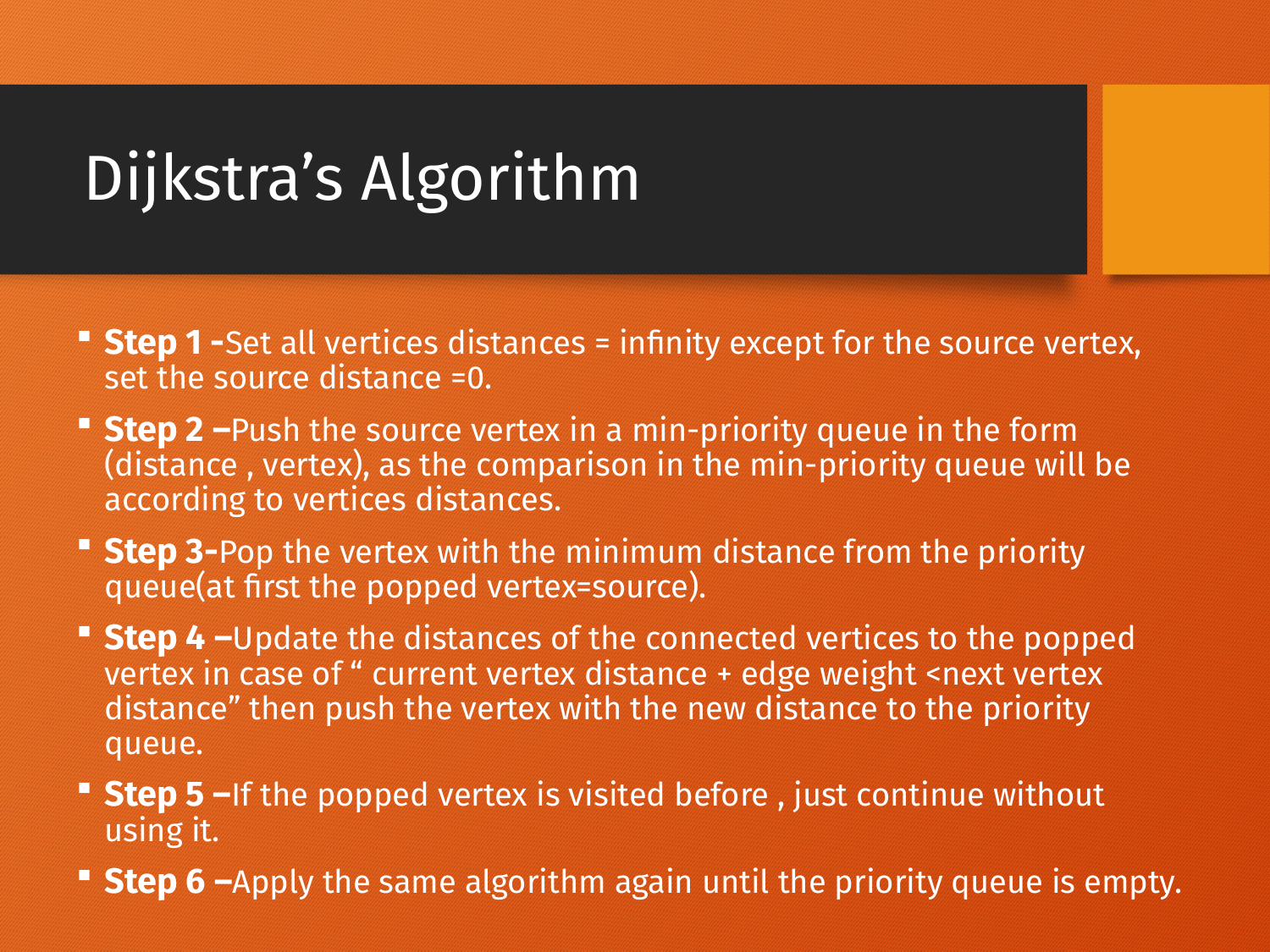

# Dijkstra’s Algorithm
Step 1 -Set all vertices distances = infinity except for the source vertex, set the source distance =0.
Step 2 –Push the source vertex in a min-priority queue in the form (distance , vertex), as the comparison in the min-priority queue will be according to vertices distances.
Step 3-Pop the vertex with the minimum distance from the priority queue(at first the popped vertex=source).
Step 4 –Update the distances of the connected vertices to the popped vertex in case of “ current vertex distance + edge weight <next vertex distance” then push the vertex with the new distance to the priority queue.
Step 5 –If the popped vertex is visited before , just continue without using it.
Step 6 –Apply the same algorithm again until the priority queue is empty.